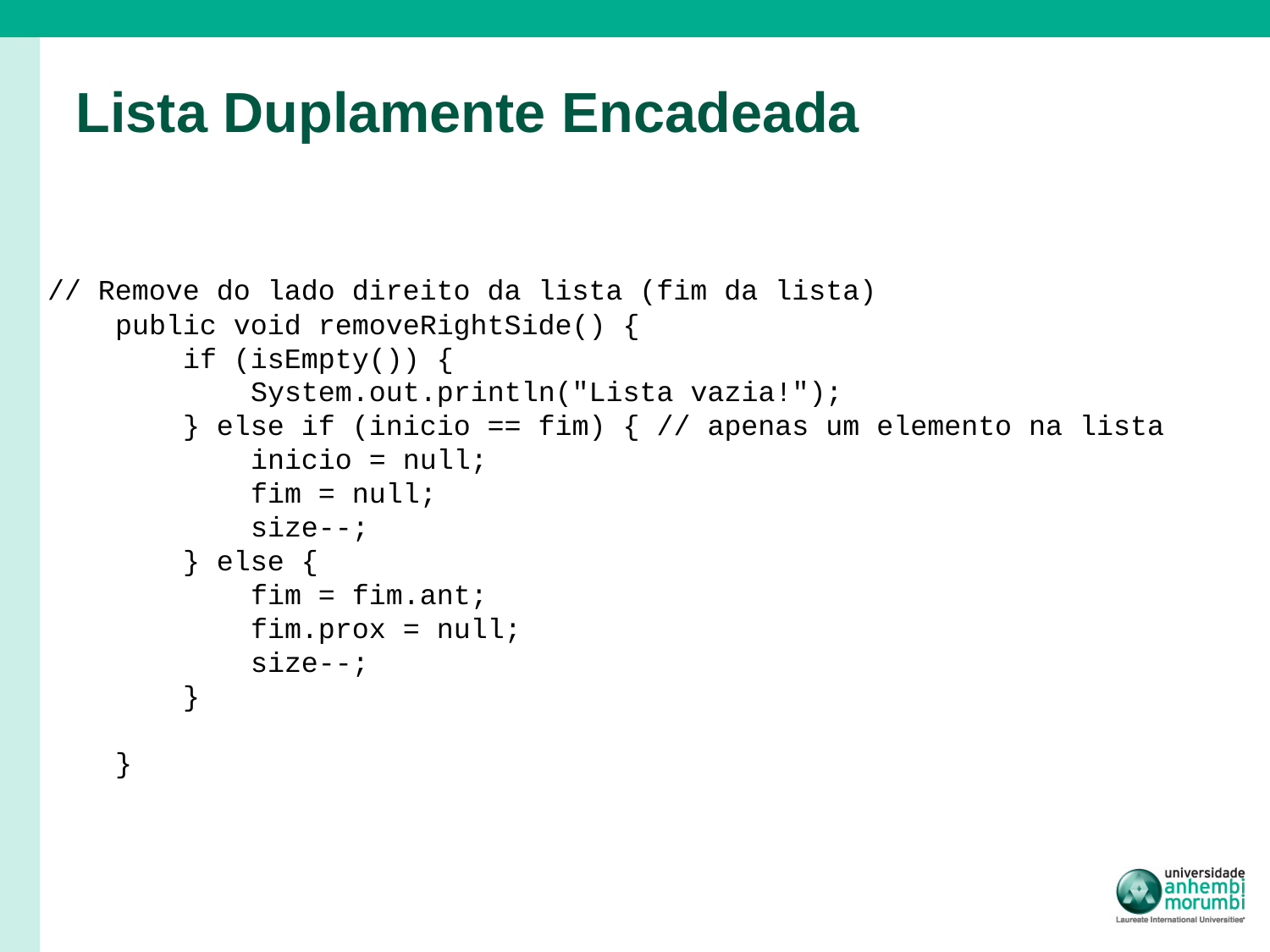

# Lista Duplamente Encadeada
// Remove do lado direito da lista (fim da lista)
    public void removeRightSide() {
        if (isEmpty()) {
            System.out.println("Lista vazia!");
        } else if (inicio == fim) { // apenas um elemento na lista
            inicio = null;
            fim = null;
            size--;
        } else {
            fim = fim.ant;
            fim.prox = null;
            size--;
        }

    }